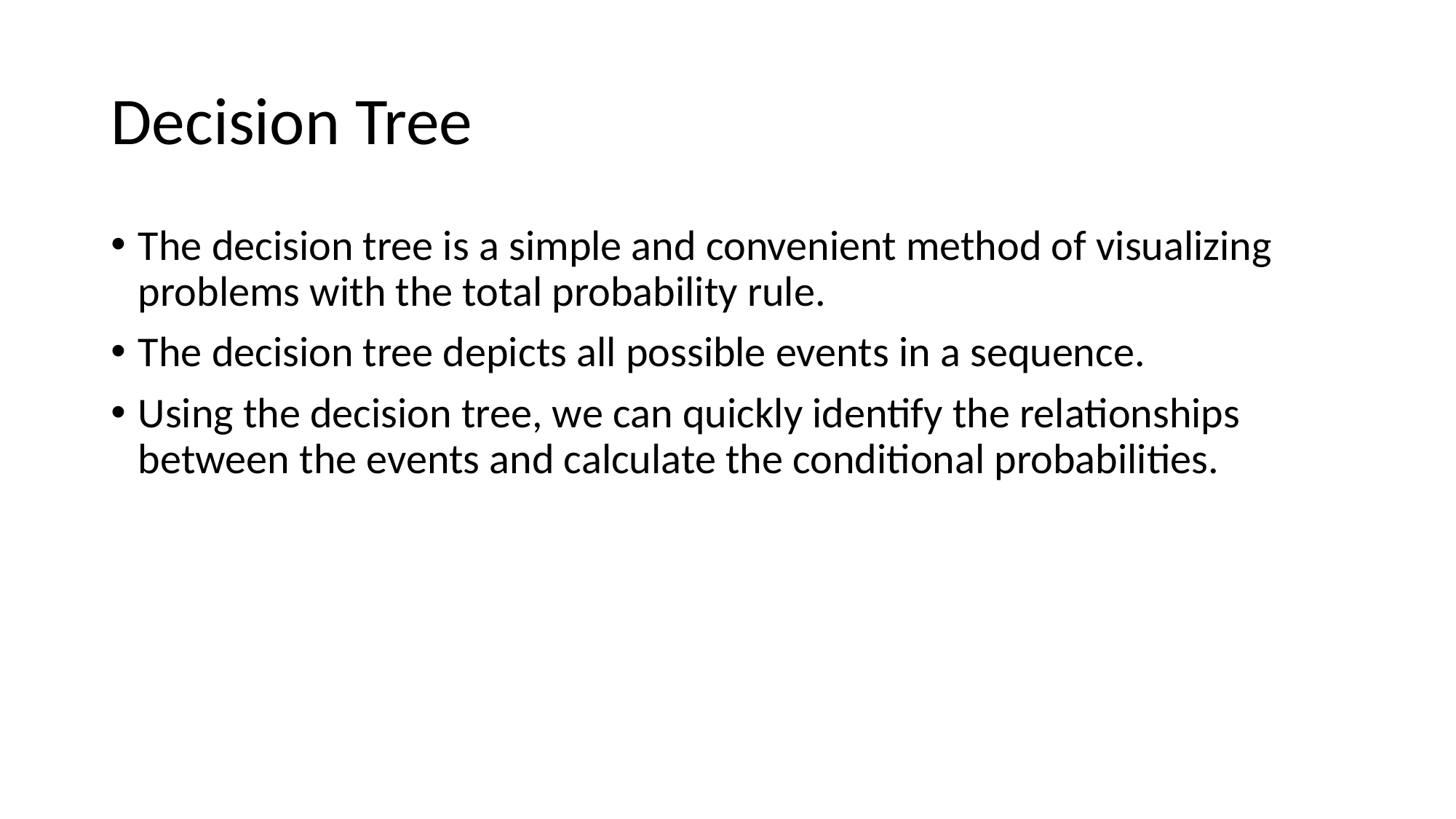

# Decision Tree
The decision tree is a simple and convenient method of visualizing problems with the total probability rule.
The decision tree depicts all possible events in a sequence.
Using the decision tree, we can quickly identify the relationships between the events and calculate the conditional probabilities.